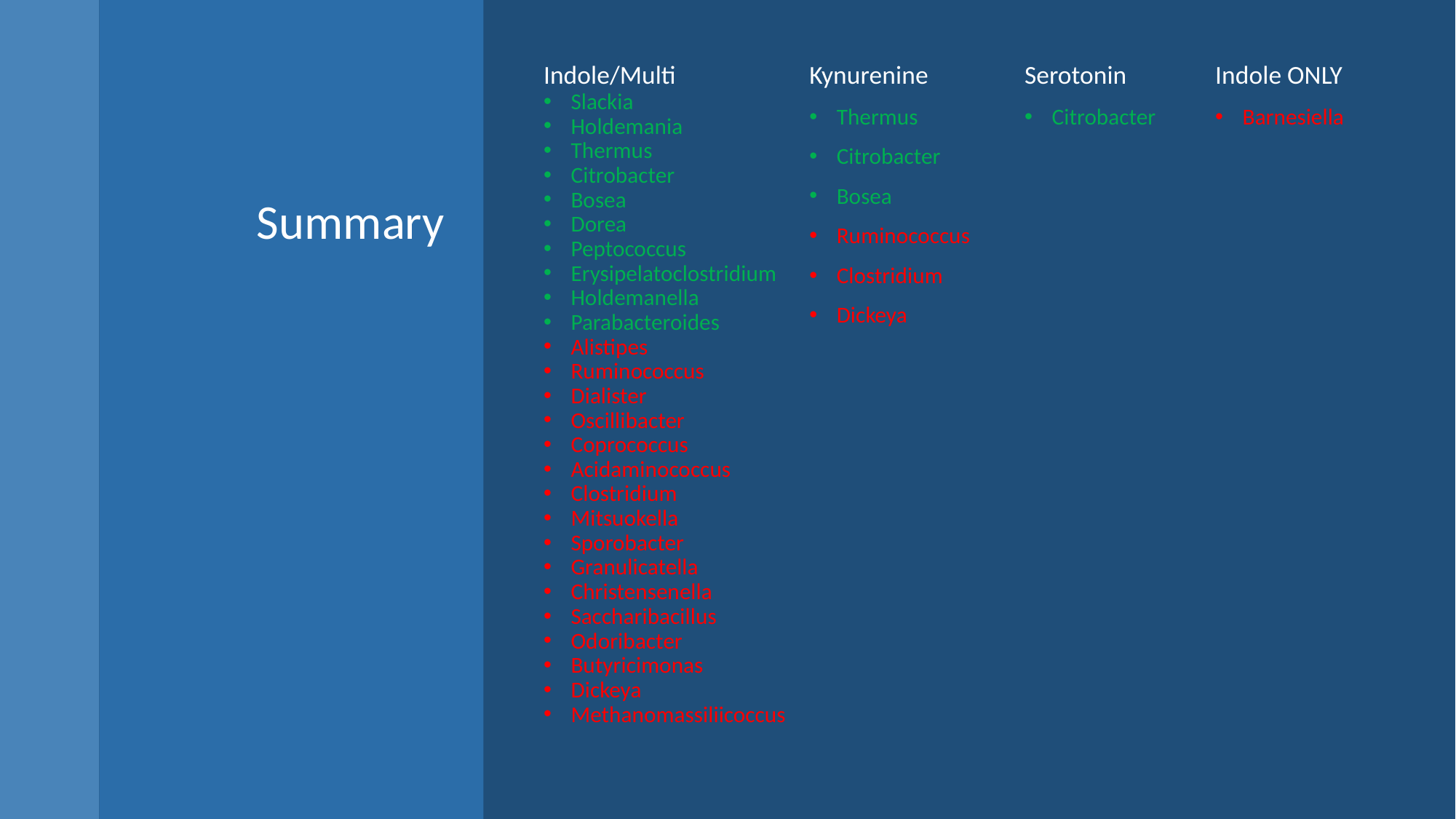

Indole ONLY
Barnesiella

Kynurenine
Thermus
Citrobacter
Bosea
Ruminococcus
Clostridium
Dickeya
Serotonin
Citrobacter

Indole/Multi
Slackia
Holdemania
Thermus
Citrobacter
Bosea
Dorea
Peptococcus
Erysipelatoclostridium
Holdemanella
Parabacteroides
Alistipes
Ruminococcus
Dialister
Oscillibacter
Coprococcus
Acidaminococcus
Clostridium
Mitsuokella
Sporobacter
Granulicatella
Christensenella
Saccharibacillus
Odoribacter
Butyricimonas
Dickeya
Methanomassiliicoccus
# Summary